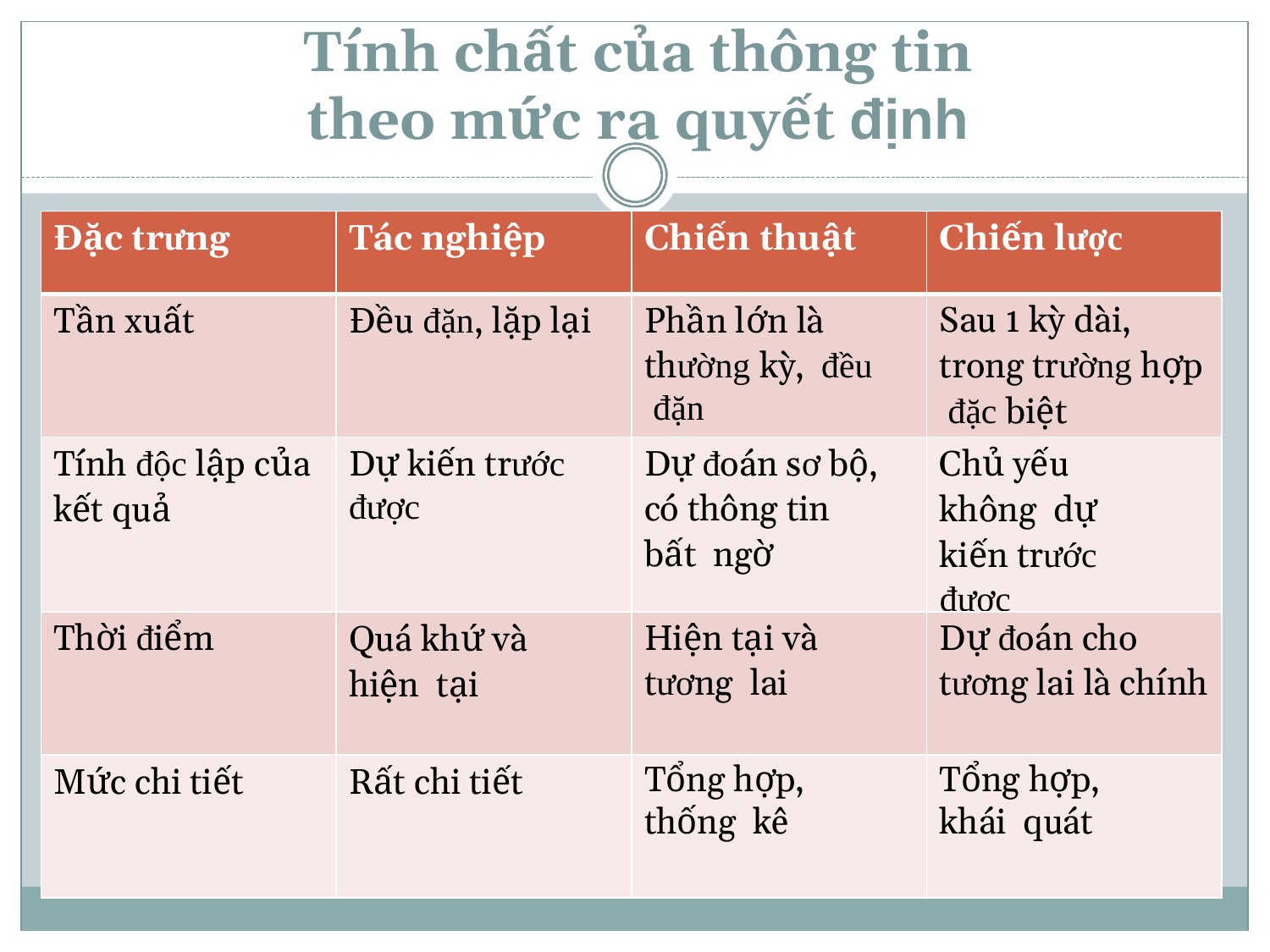

# Tính chất của thông tin  theo mức ra quyết định
| Đặc trưng | Tác nghiệp | Chiến thuật | Chiến lược |
| --- | --- | --- | --- |
| Tần xuất | Đều đặn, lặp lại | Phần lớn là thường kỳ, đều đặn | Sau 1 kỳ dài, trong trường hợp đặc biệt |
| Tính độc lập của kết quả | Dự kiến trước được | Dự đoán sơ bộ, có thông tin bất ngờ | Chủ yếu không dự kiến trước được |
| Thời điểm | Quá khứ và hiện tại | Hiện tại và tương lai | Dự đoán cho tương lai là chính |
| Mức chi tiết | Rất chi tiết | Tổng hợp, thống kê | Tổng hợp, khái quát |